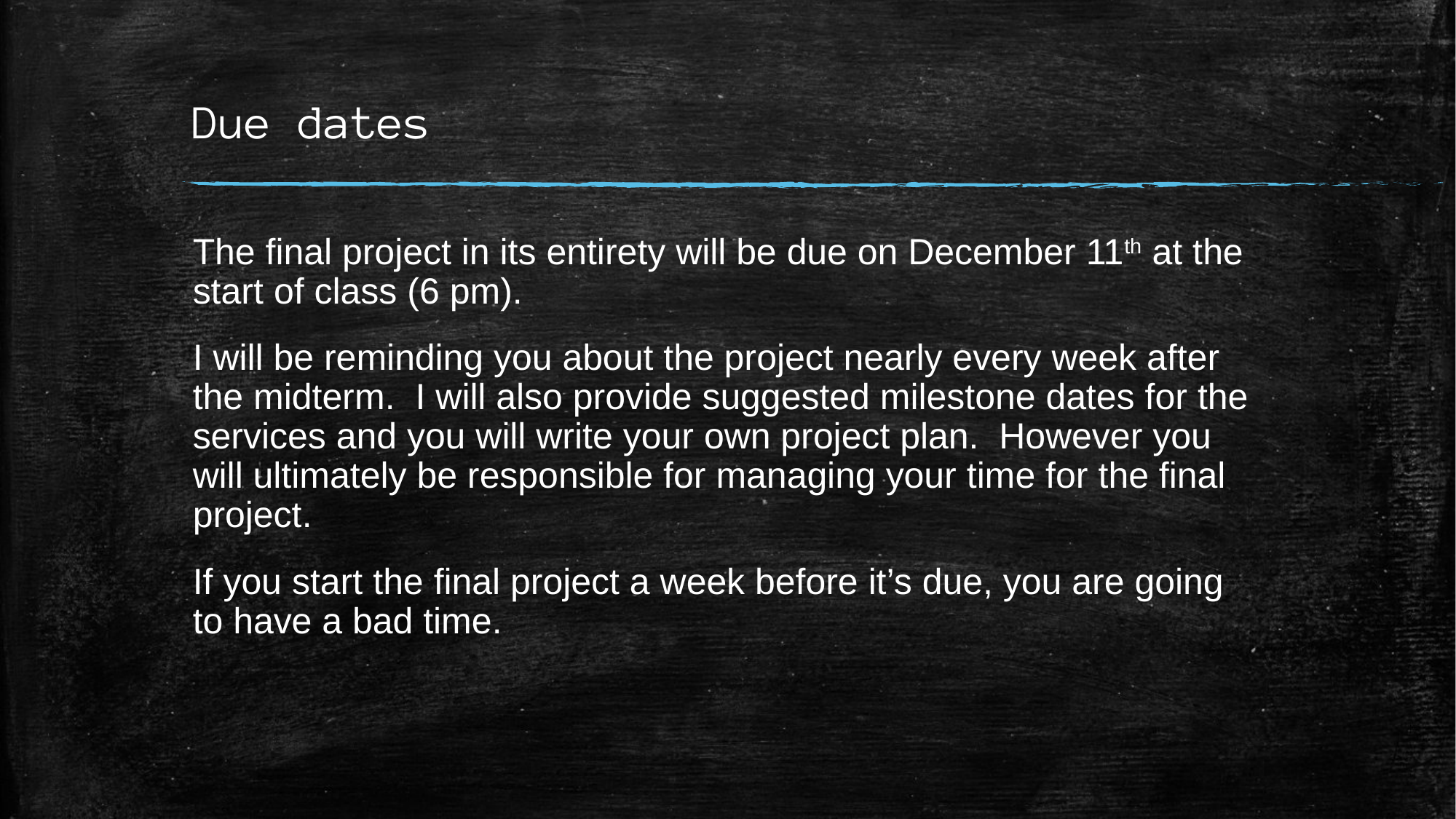

# Due dates
The final project in its entirety will be due on December 11th at the start of class (6 pm).
I will be reminding you about the project nearly every week after the midterm.  I will also provide suggested milestone dates for the services and you will write your own project plan.  However you will ultimately be responsible for managing your time for the final project.
If you start the final project a week before it’s due, you are going to have a bad time.